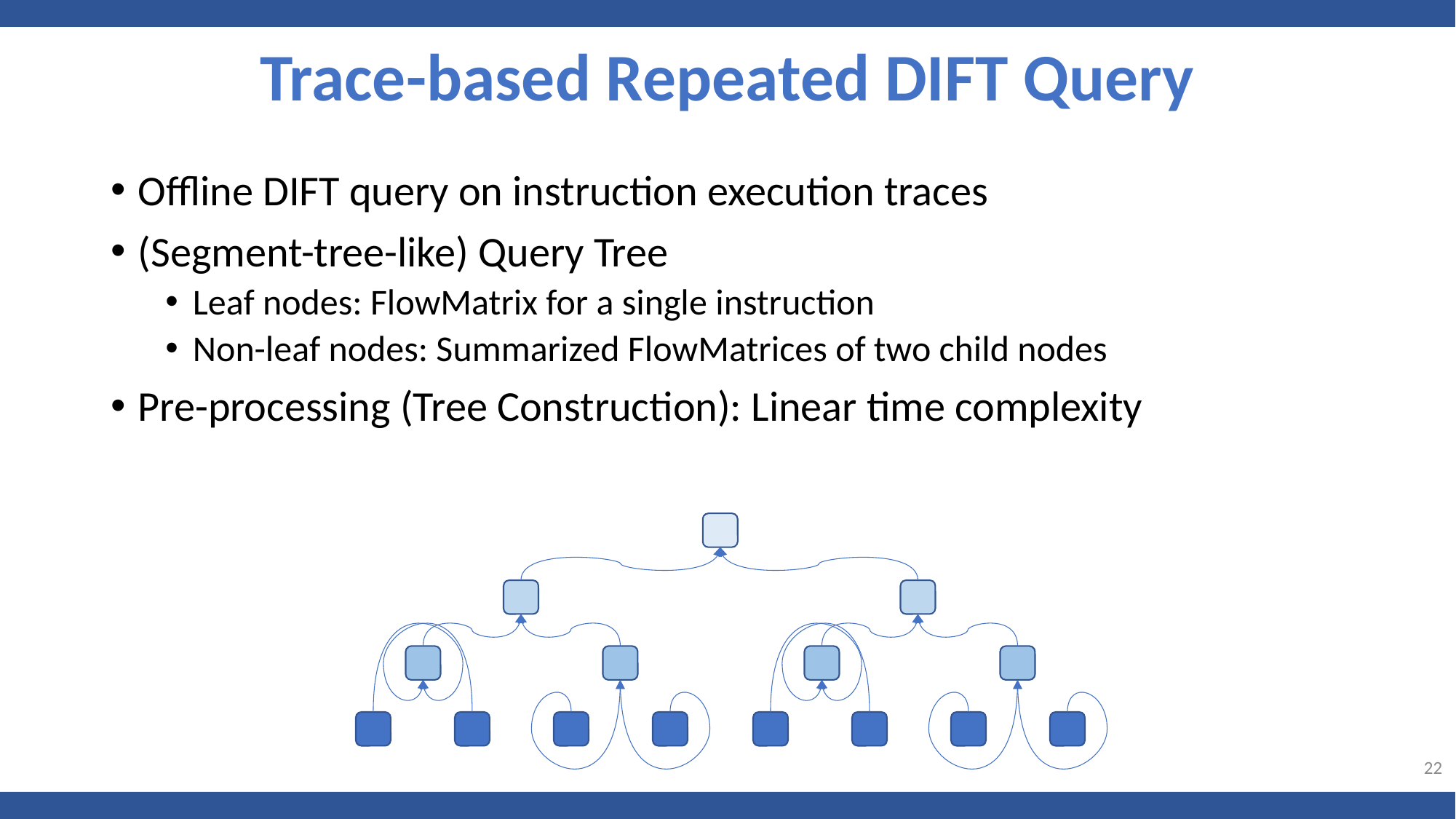

Trace-based Repeated DIFT Query
Offline DIFT query on instruction execution traces
(Segment-tree-like) Query Tree
Leaf nodes: FlowMatrix for a single instruction
Non-leaf nodes: Summarized FlowMatrices of two child nodes
Pre-processing (Tree Construction): Linear time complexity

22